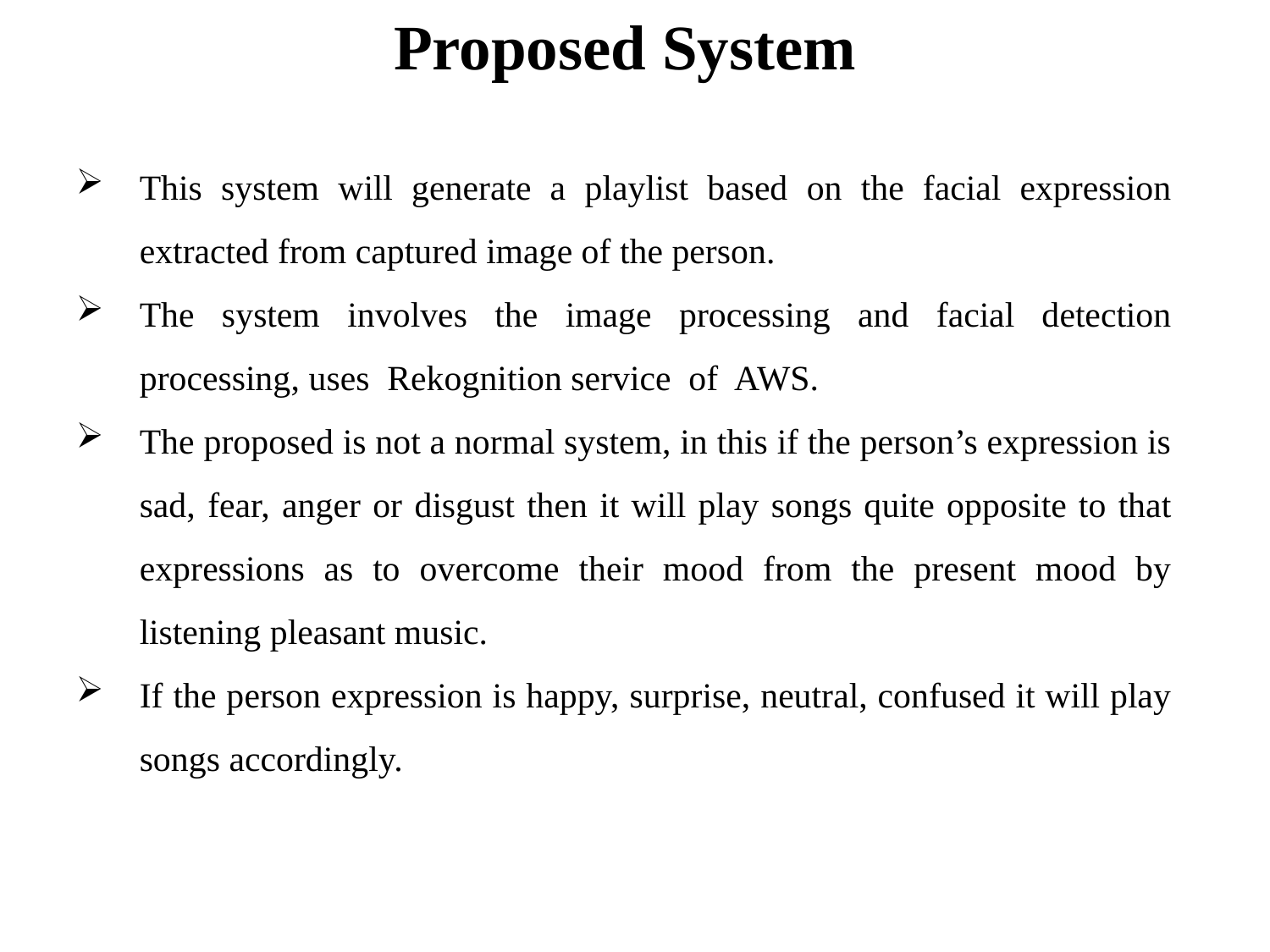

Proposed System
This system will generate a playlist based on the facial expression extracted from captured image of the person.
The system involves the image processing and facial detection processing, uses  Rekognition service  of  AWS.
The proposed is not a normal system, in this if the person’s expression is sad, fear, anger or disgust then it will play songs quite opposite to that expressions as to overcome their mood from the present mood by listening pleasant music.
If the person expression is happy, surprise, neutral, confused it will play songs accordingly.